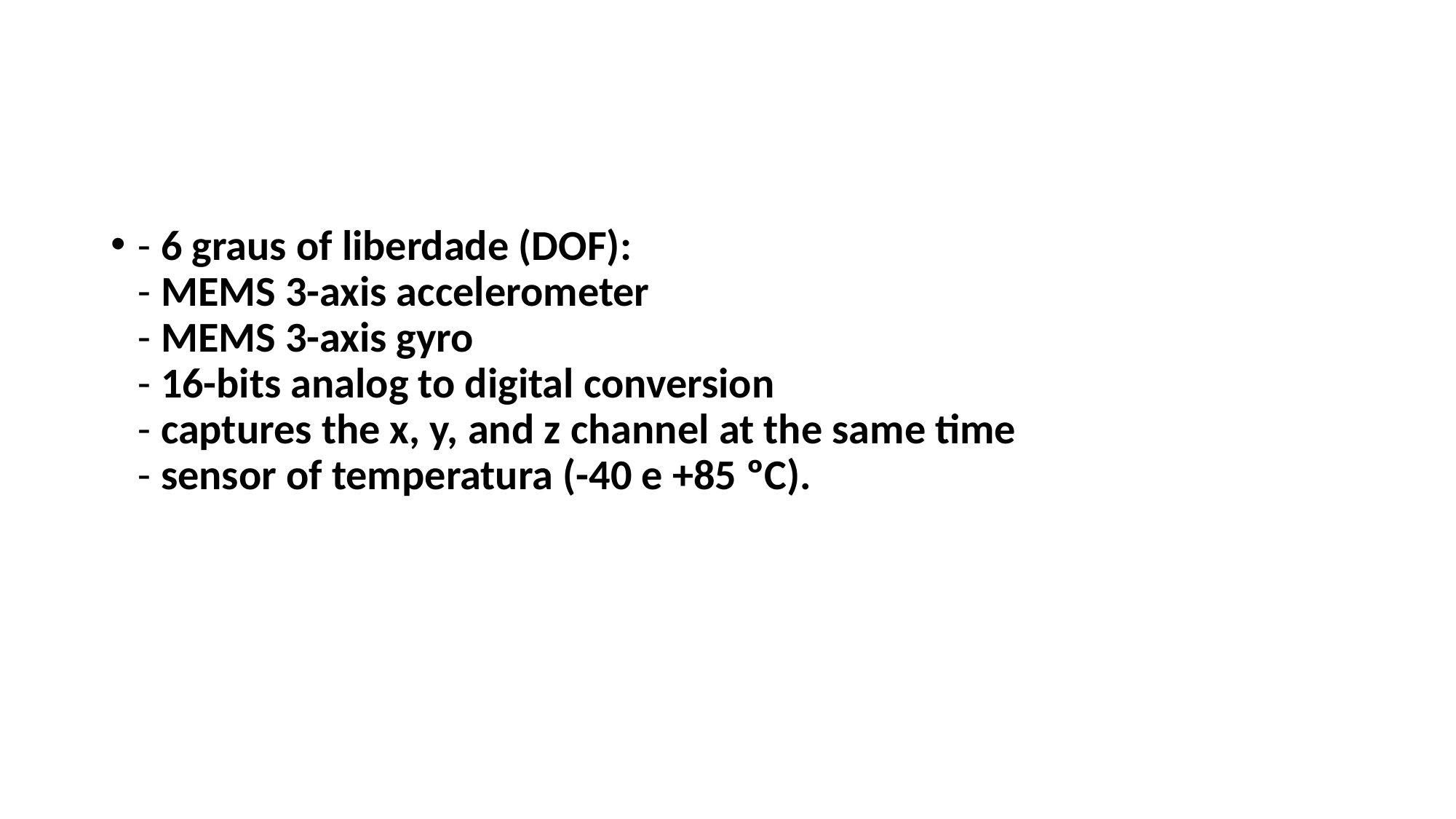

#
- 6 graus of liberdade (DOF):
- MEMS 3-axis accelerometer
- MEMS 3-axis gyro
- 16-bits analog to digital conversion
- captures the x, y, and z channel at the same time
- sensor of temperatura (-40 e +85 ºC).